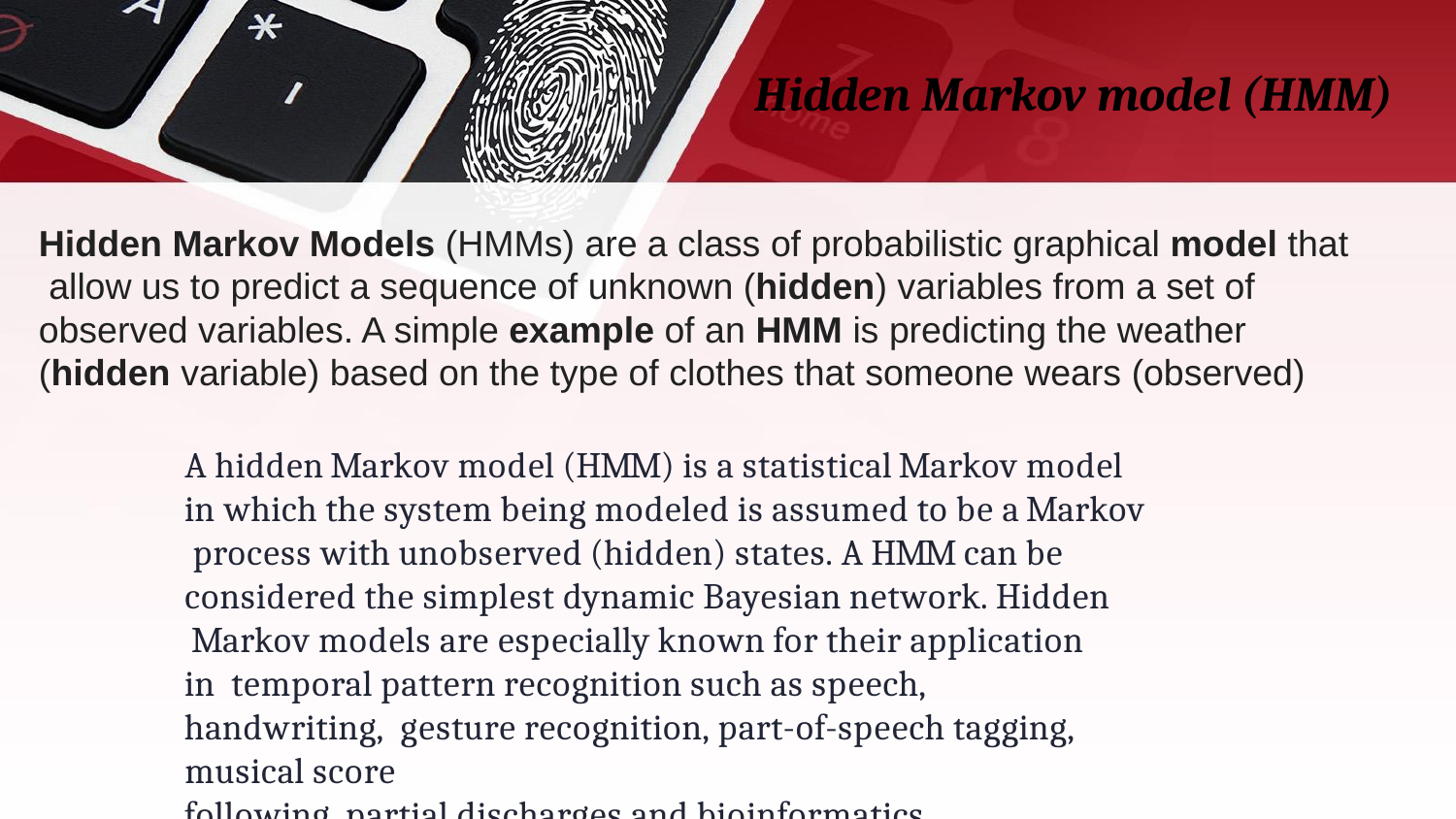

# Hidden Markov model (HMM)
Hidden Markov Models (HMMs) are a class of probabilistic graphical model that  allow us to predict a sequence of unknown (hidden) variables from a set of  observed variables. A simple example of an HMM is predicting the weather  (hidden variable) based on the type of clothes that someone wears (observed)

A hidden Markov model (HMM) is a statistical Markov model
in which the system being modeled is assumed to be a Markov  process with unobserved (hidden) states. A HMM can be
considered the simplest dynamic Bayesian network. Hidden  Markov models are especially known for their application in  temporal pattern recognition such as speech, handwriting,  gesture recognition, part-of-speech tagging, musical score
following, partial discharges and bioinformatics.